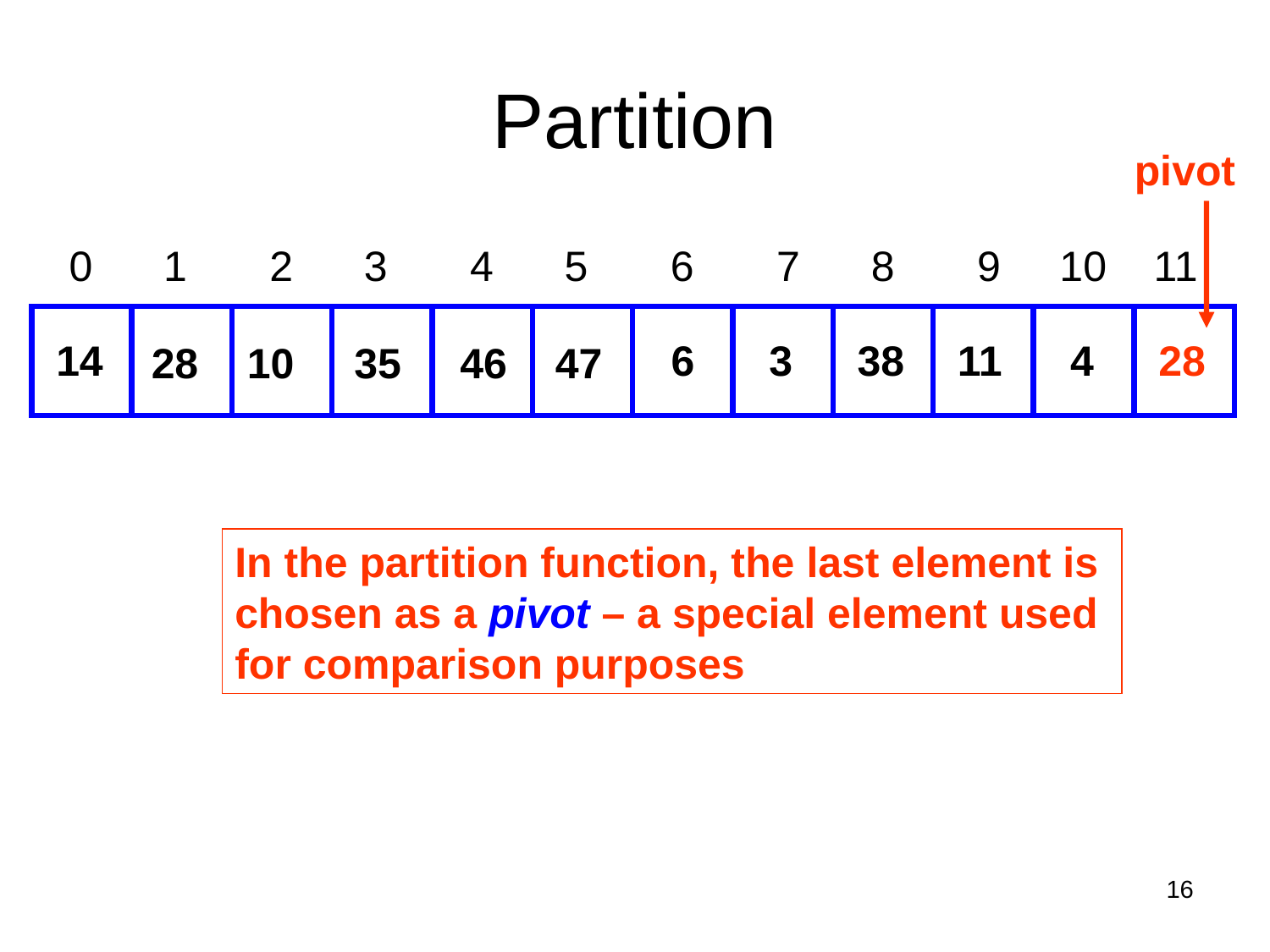

# Partition
pivot

   0      1       2      3       4      5       6       7      8       9     10    11

 14

  6
  3
 38
 11
  4
 28
 28
10
 35
 46
 47
In the partition function, the last element is chosen as a pivot – a special element used for comparison purposes
16